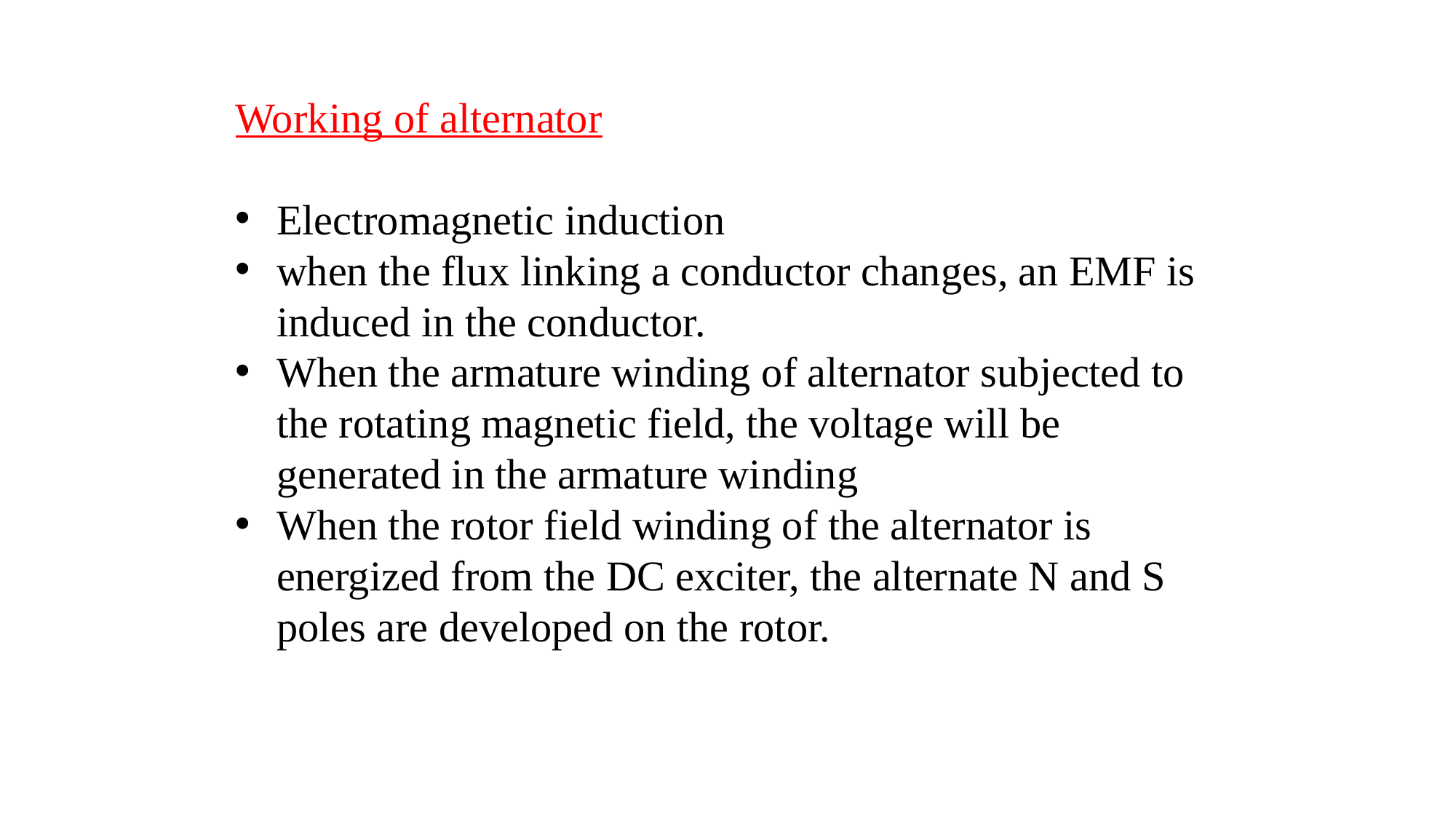

Working of alternator

Electromagnetic induction
when the flux linking a conductor changes, an EMF is induced in the conductor.
When the armature winding of alternator subjected to the rotating magnetic field, the voltage will be generated in the armature winding
When the rotor field winding of the alternator is energized from the DC exciter, the alternate N and S poles are developed on the rotor.